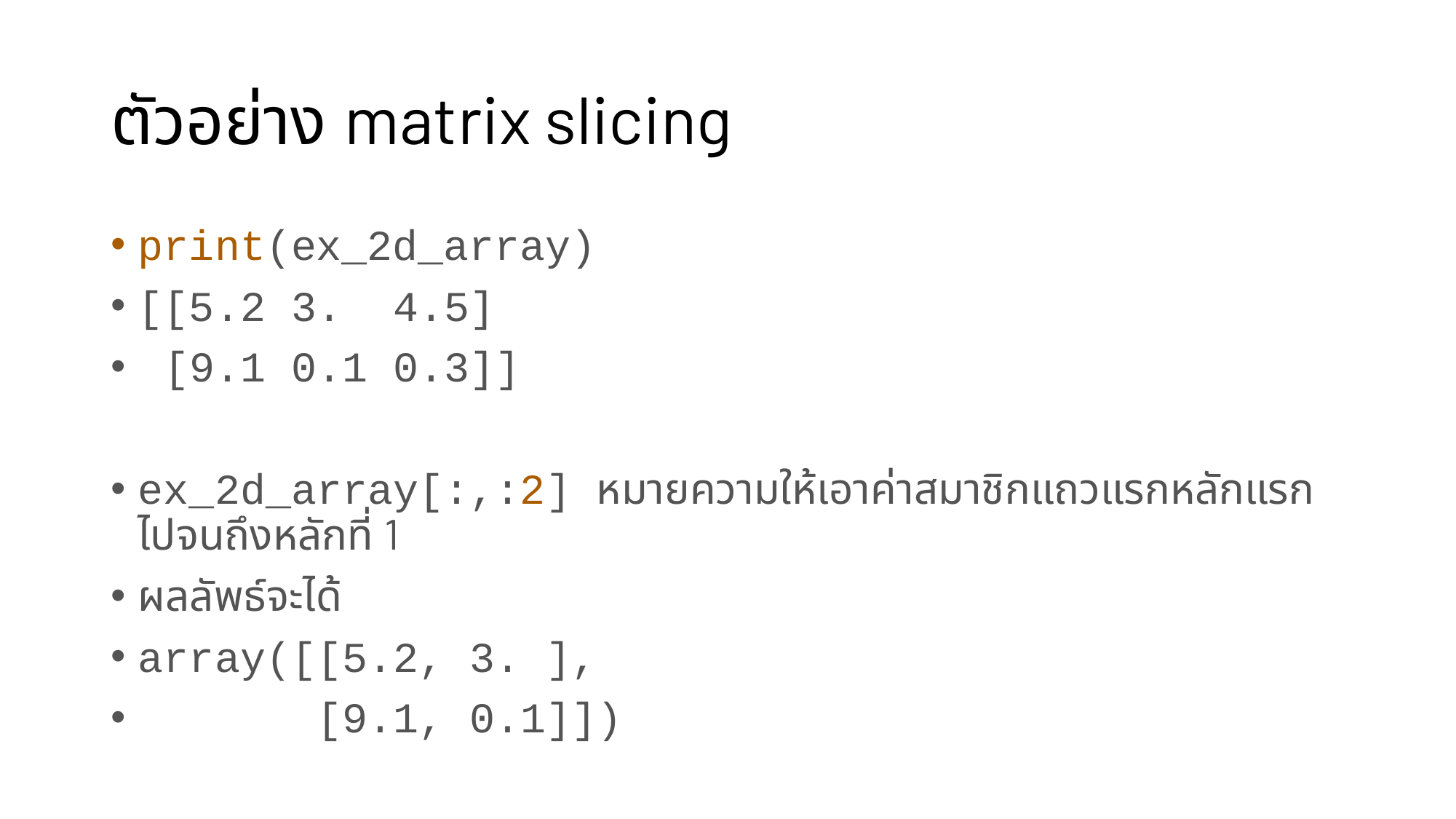

# ตัวอย่าง matrix slicing
print(ex_2d_array)
[[5.2 3.  4.5]
 [9.1 0.1 0.3]]

ex_2d_array[:,:2] หมายความให้เอาค่าสมาชิกแถวแรกหลักแรก ไปจนถึงหลักที่ 1
ผลลัพธ์จะได้
array([[5.2, 3. ],
       [9.1, 0.1]])